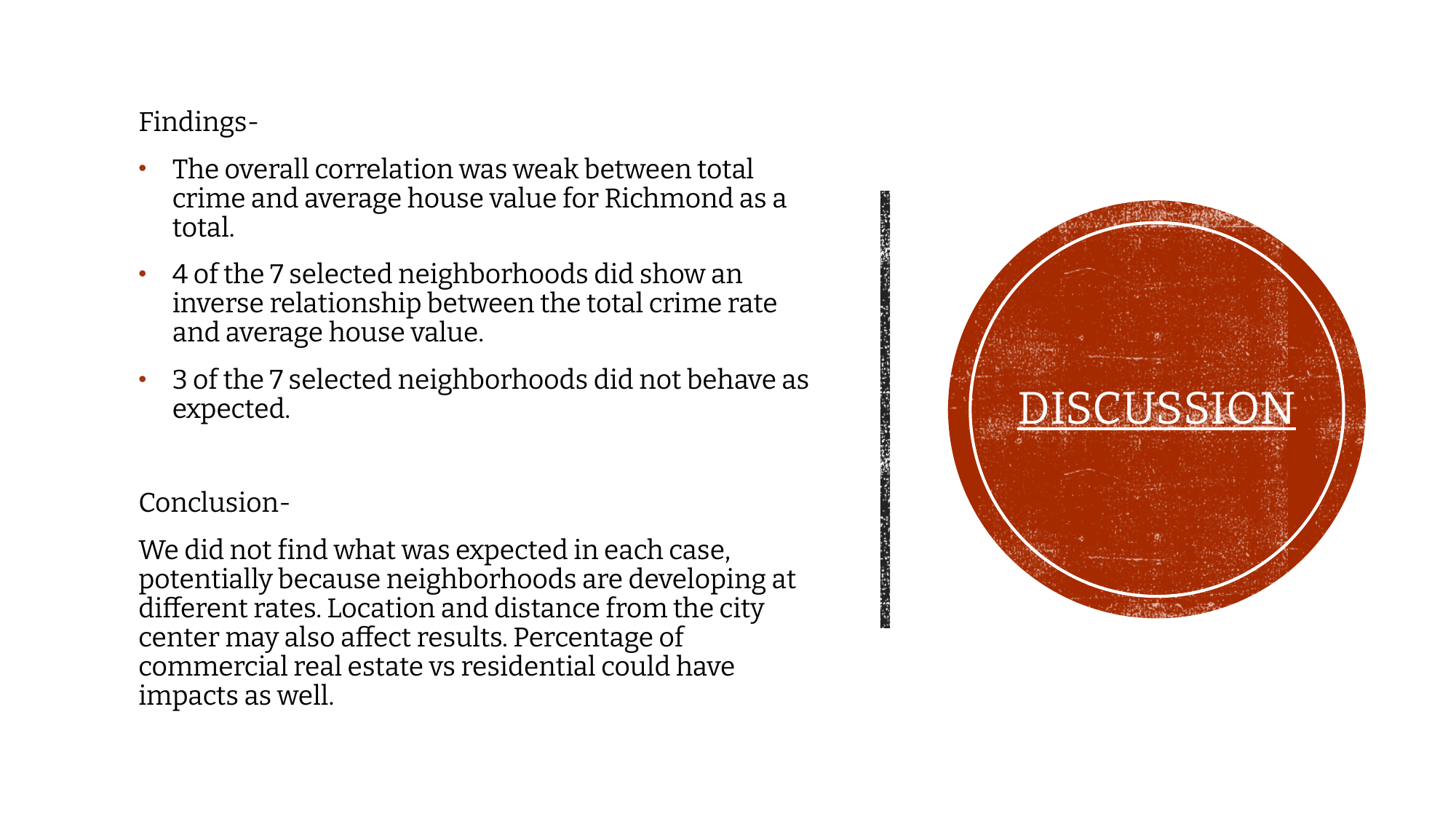

Findings-
The overall correlation was weak between total crime and average house value for Richmond as a total.
4 of the 7 selected neighborhoods did show an inverse relationship between the total crime rate and average house value.
3 of the 7 selected neighborhoods did not behave as expected.

Conclusion-
We did not find what was expected in each case, potentially because neighborhoods are developing at different rates. Location and distance from the city center may also affect results. Percentage of commercial real estate vs residential could have impacts as well.

# Discussion